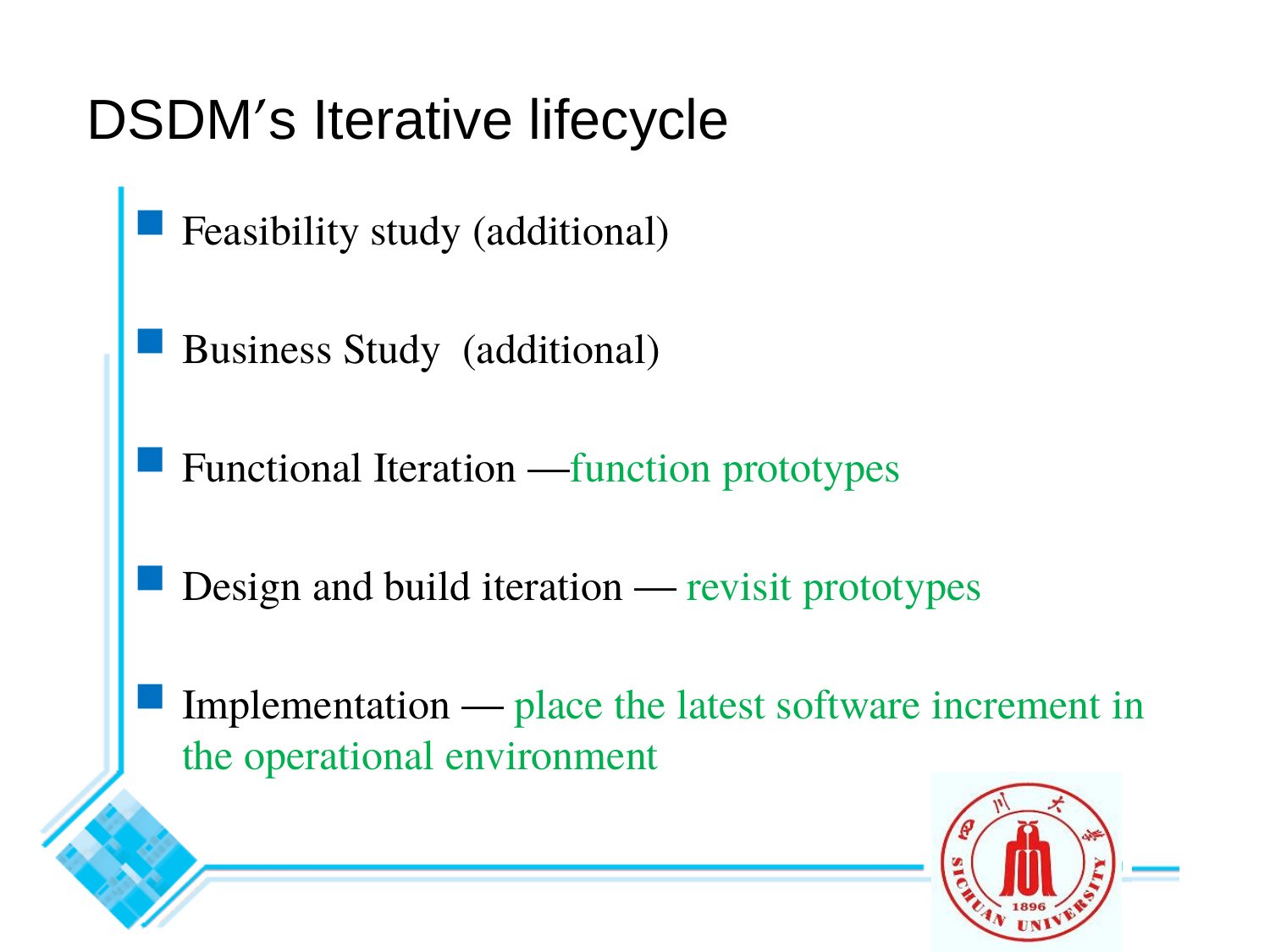

DSDM’s Iterative lifecycle
Feasibility study (additional)

Business Study  (additional)

Functional Iteration —function prototypes

Design and build iteration — revisit prototypes

Implementation — place the latest software increment in the operational environment